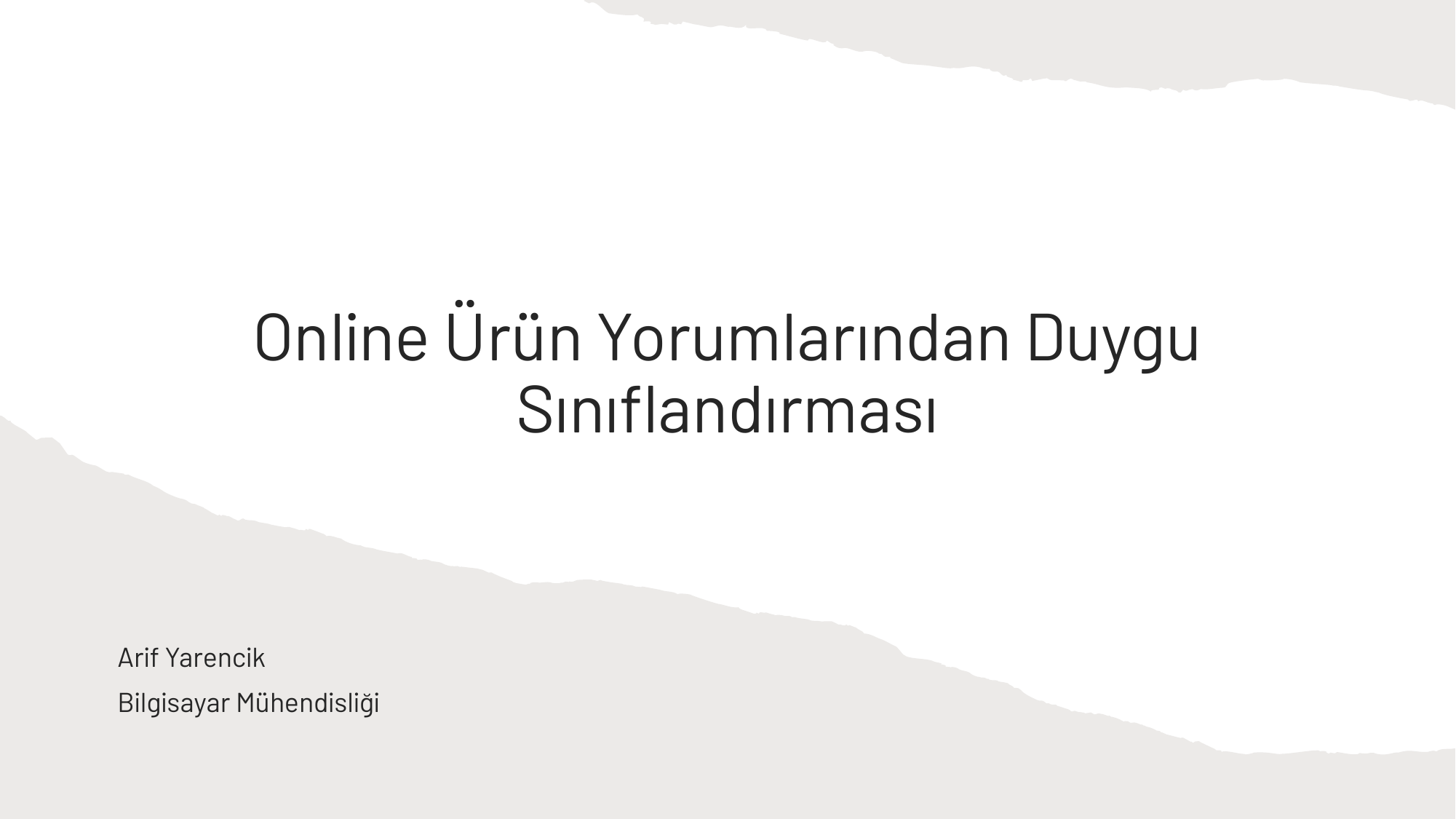

# Online Ürün Yorumlarından Duygu Sınıflandırması

Arif Yarencik
Bilgisayar Mühendisliği